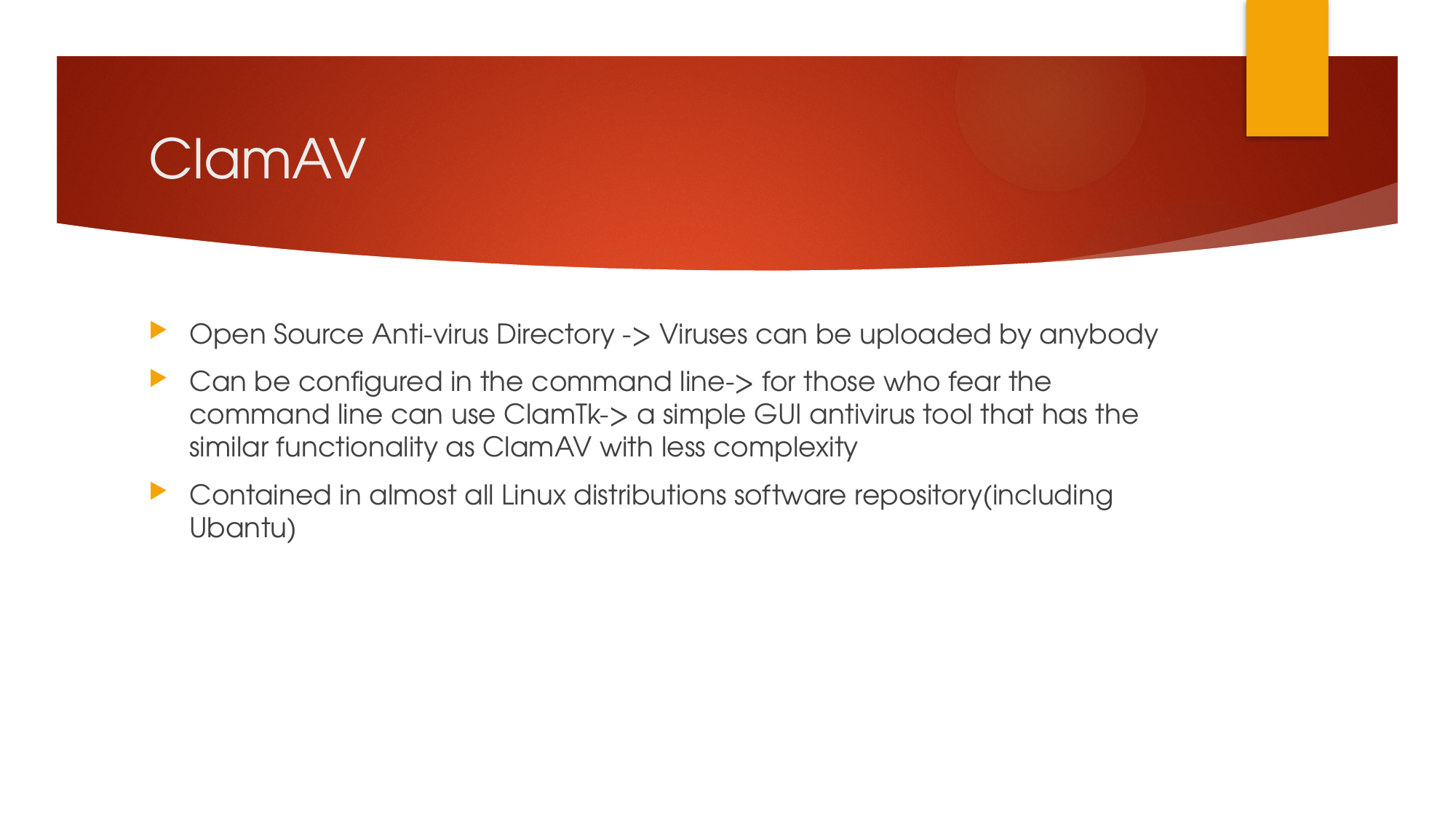

# ClamAV
Open Source Anti-virus Directory -> Viruses can be uploaded by anybody
Can be configured in the command line-> for those who fear the command line can use ClamTk-> a simple GUI antivirus tool that has the similar functionality as ClamAV with less complexity
Contained in almost all Linux distributions software repository(including Ubantu)